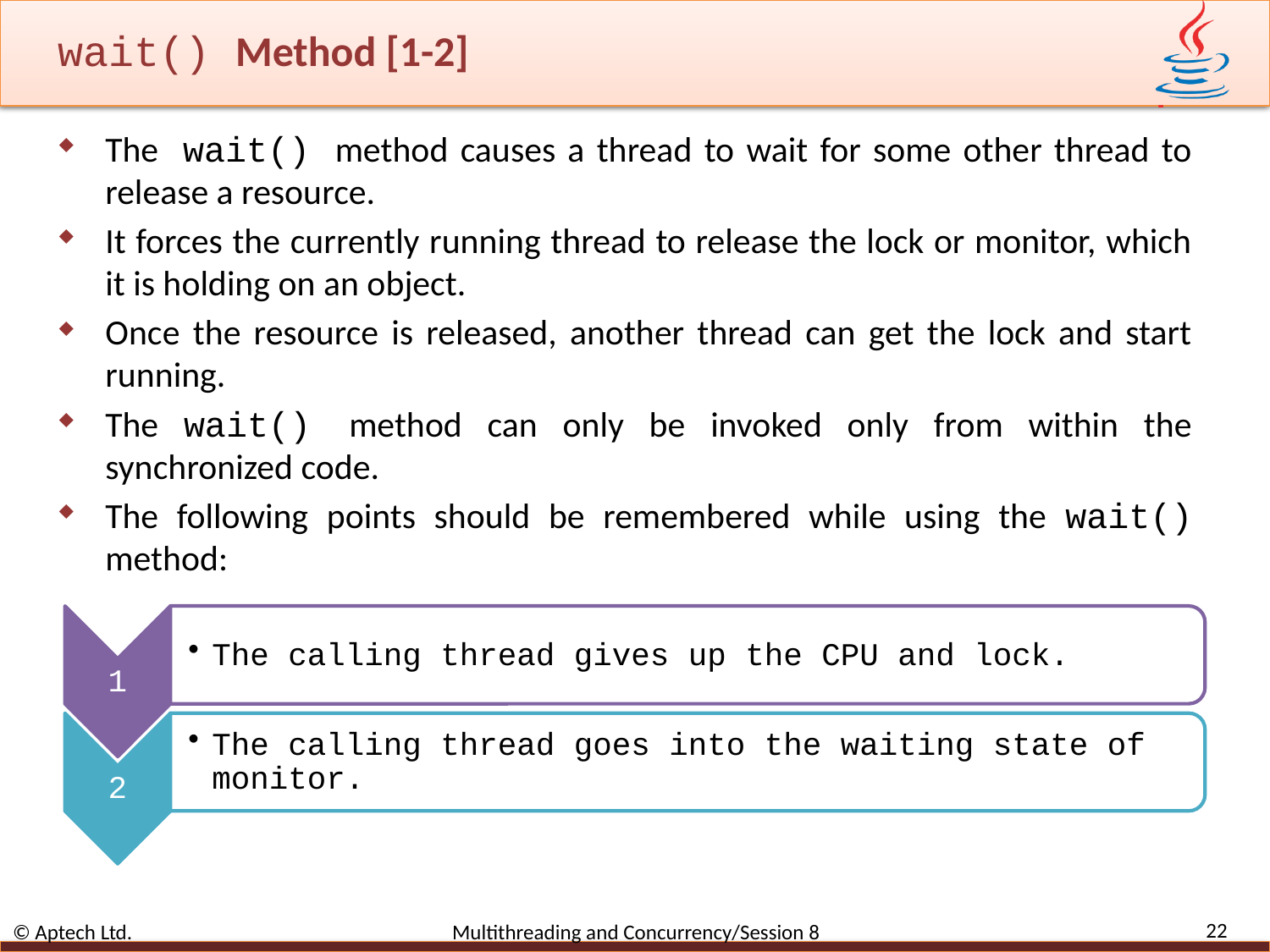

# wait() Method [1-2]
The  wait() method causes a thread to wait for some other thread to release a resource.
It forces the currently running thread to release the lock or monitor, which it is holding on an object.
Once the resource is released, another thread can get the lock and start running.
The wait() method can only be invoked only from within the synchronized code.
The following points should be remembered while using the wait() method:

1
The calling thread gives up the CPU and lock.
2
The calling thread goes into the waiting state of monitor.
22
© Aptech Ltd.                                                                  Multithreading and Concurrency/Session 8